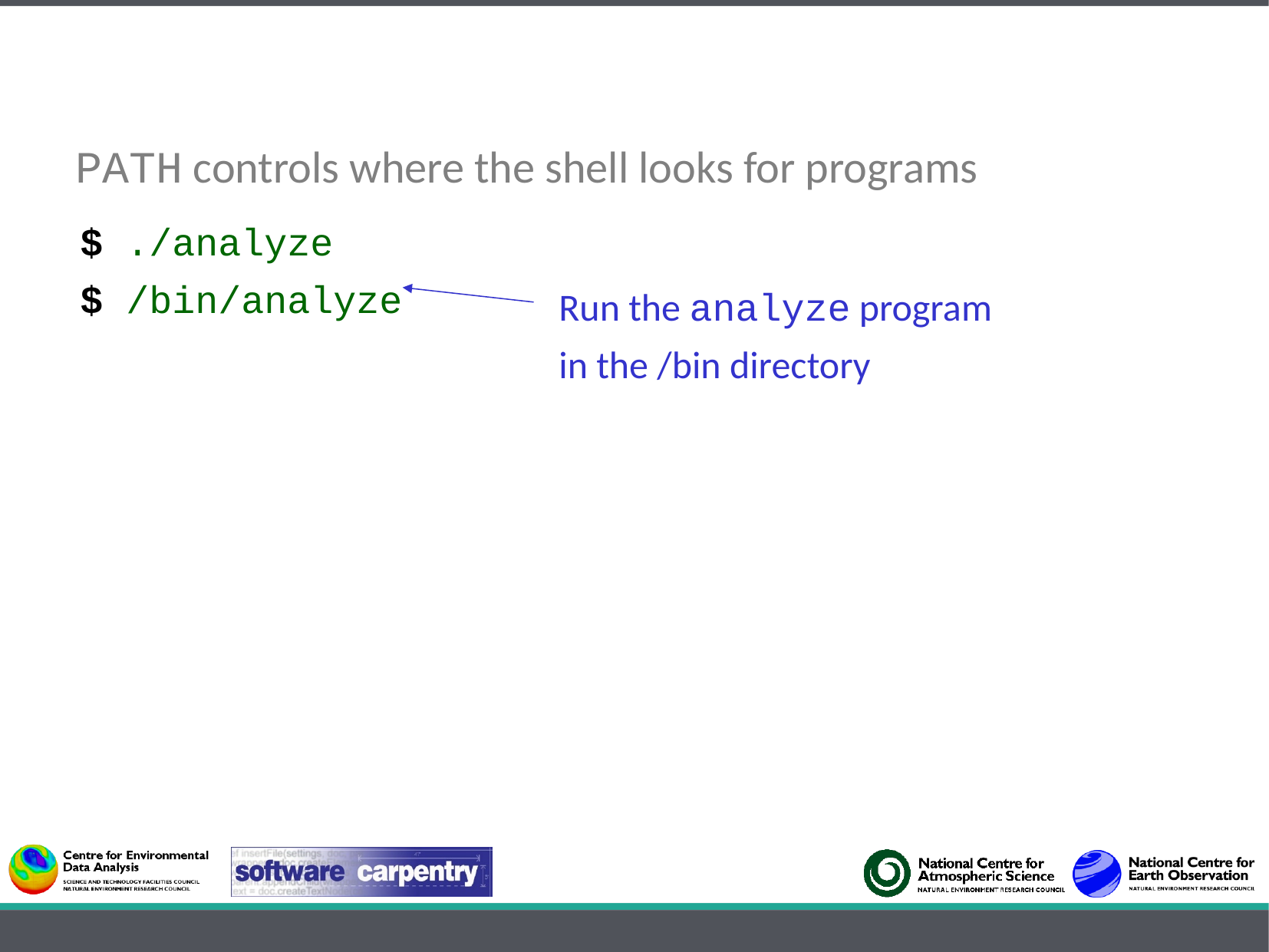

PATH controls where the shell looks for programs
$ ./analyze
$ /bin/analyze
Run the analyze program
in the /bin directory